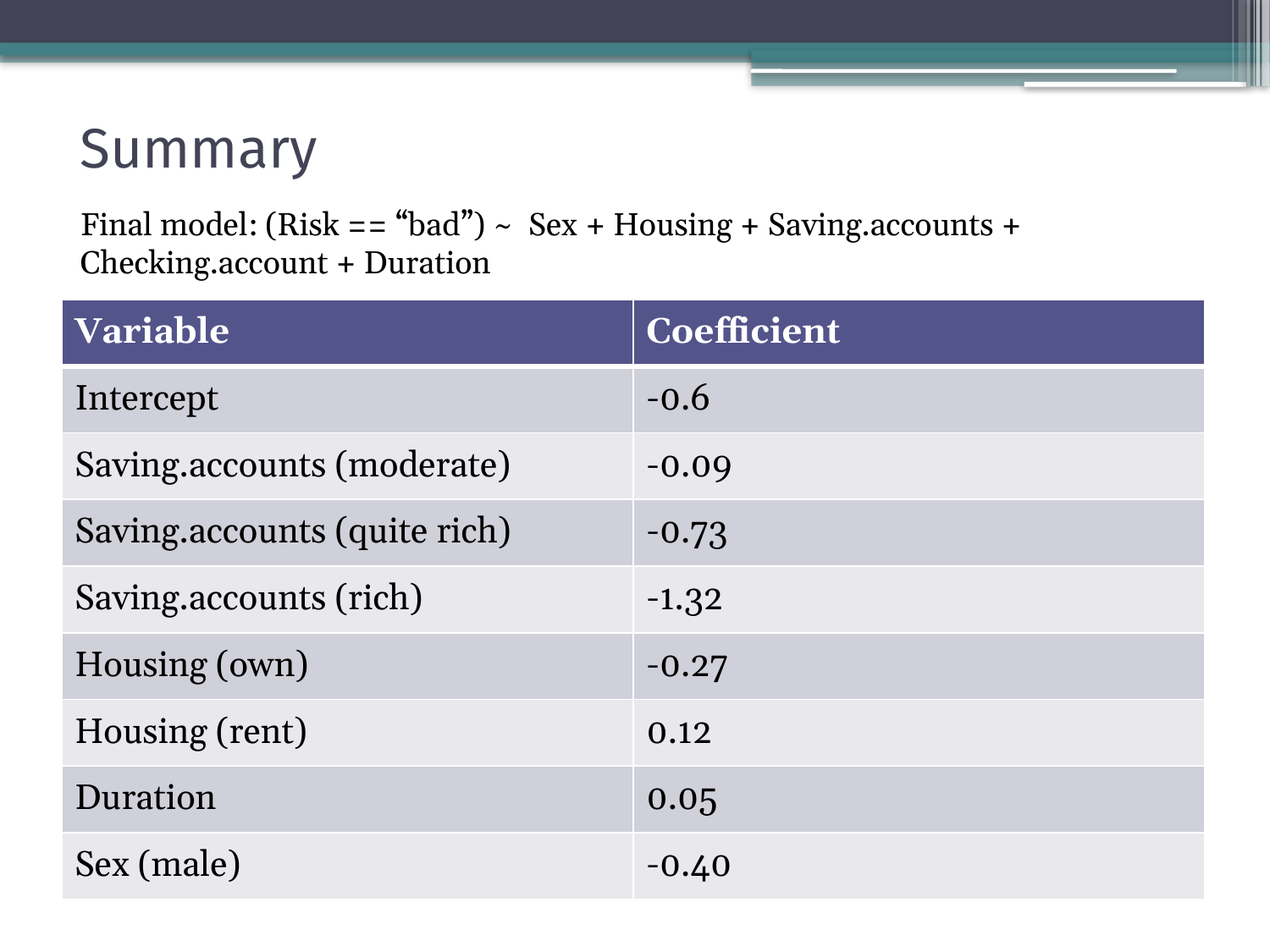

# Summary
Final model: (Risk == “bad”) ~  Sex + Housing + Saving.accounts + Checking.account + Duration
| Variable | Coefficient |
| --- | --- |
| Intercept | -0.6 |
| Saving.accounts (moderate) | -0.09 |
| Saving.accounts (quite rich) | -0.73 |
| Saving.accounts (rich) | -1.32 |
| Housing (own) | -0.27 |
| Housing (rent) | 0.12 |
| Duration | 0.05 |
| Sex (male) | -0.40 |